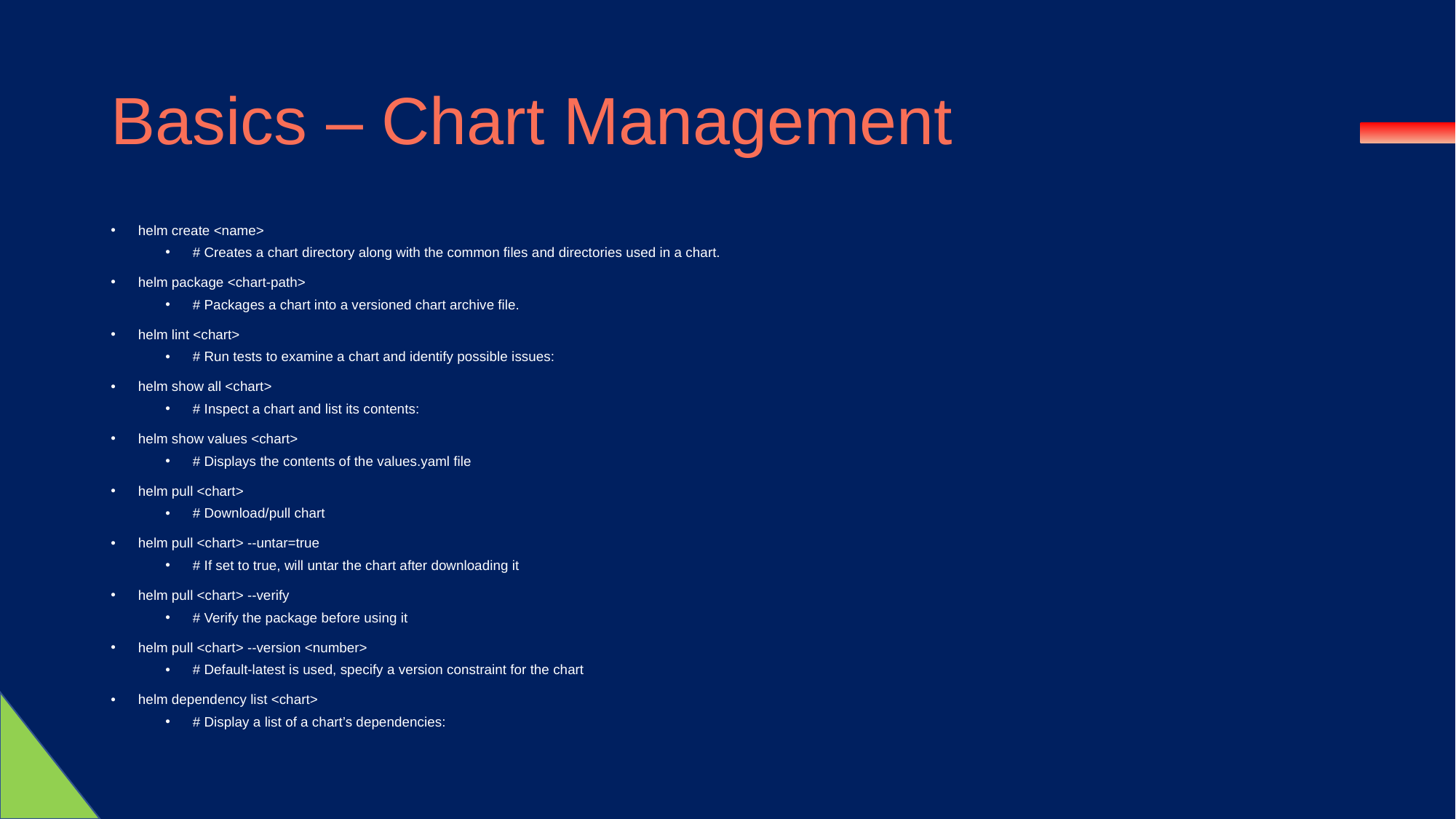

# Basics – Chart Management
helm create <name>
# Creates a chart directory along with the common files and directories used in a chart.
helm package <chart-path>
# Packages a chart into a versioned chart archive file.
helm lint <chart>
# Run tests to examine a chart and identify possible issues:
helm show all <chart>
# Inspect a chart and list its contents:
helm show values <chart>
# Displays the contents of the values.yaml file
helm pull <chart>
# Download/pull chart
helm pull <chart> --untar=true
# If set to true, will untar the chart after downloading it
helm pull <chart> --verify
# Verify the package before using it
helm pull <chart> --version <number>
# Default-latest is used, specify a version constraint for the chart
helm dependency list <chart>
# Display a list of a chart’s dependencies: